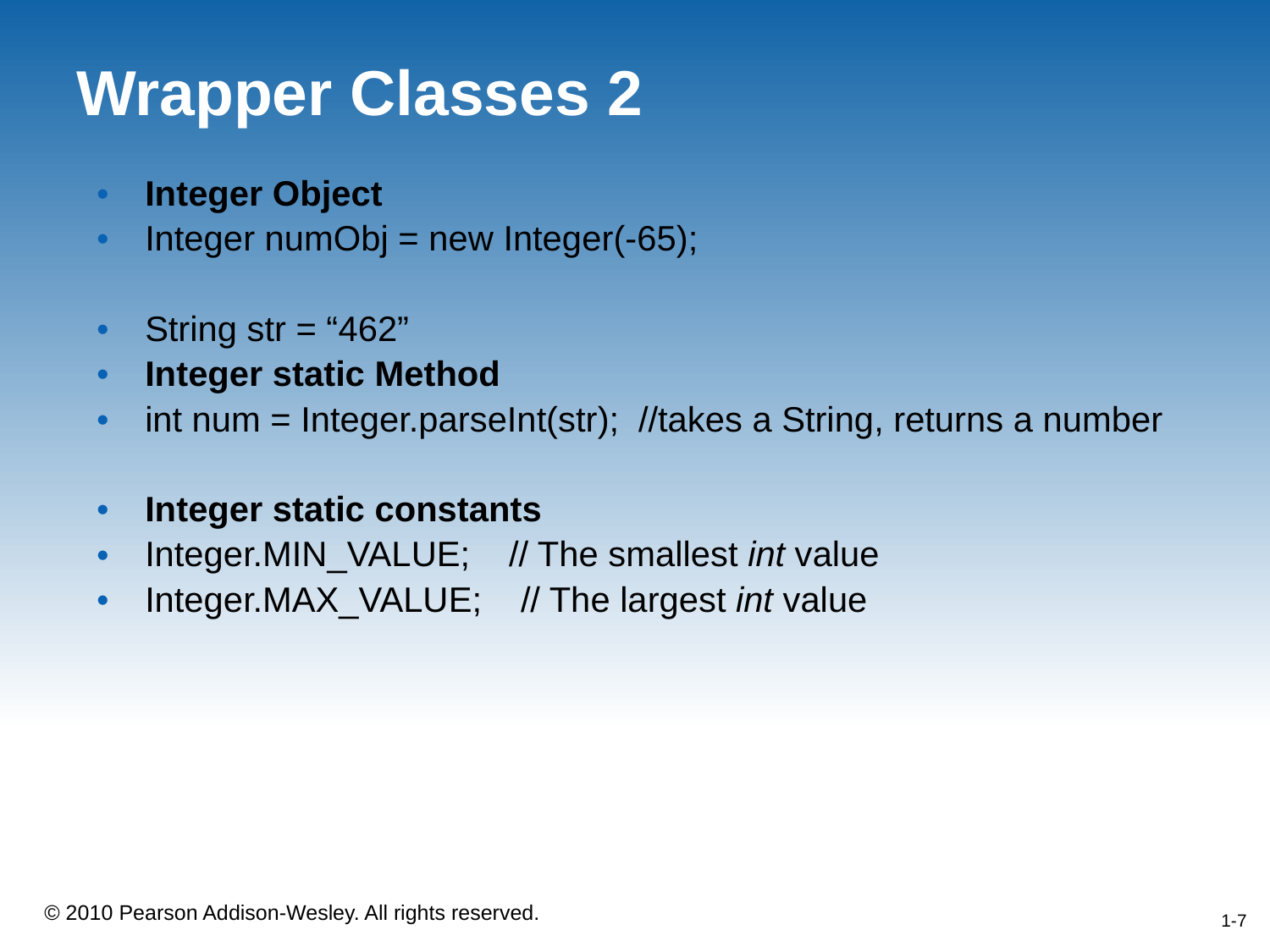

# Wrapper Classes 2
Integer Object
Integer numObj = new Integer(-65);

String str = “462”
Integer static Method
int num = Integer.parseInt(str);  //takes a String, returns a number

Integer static constants
Integer.MIN_VALUE;    // The smallest int value
Integer.MAX_VALUE;    // The largest int value

1-7